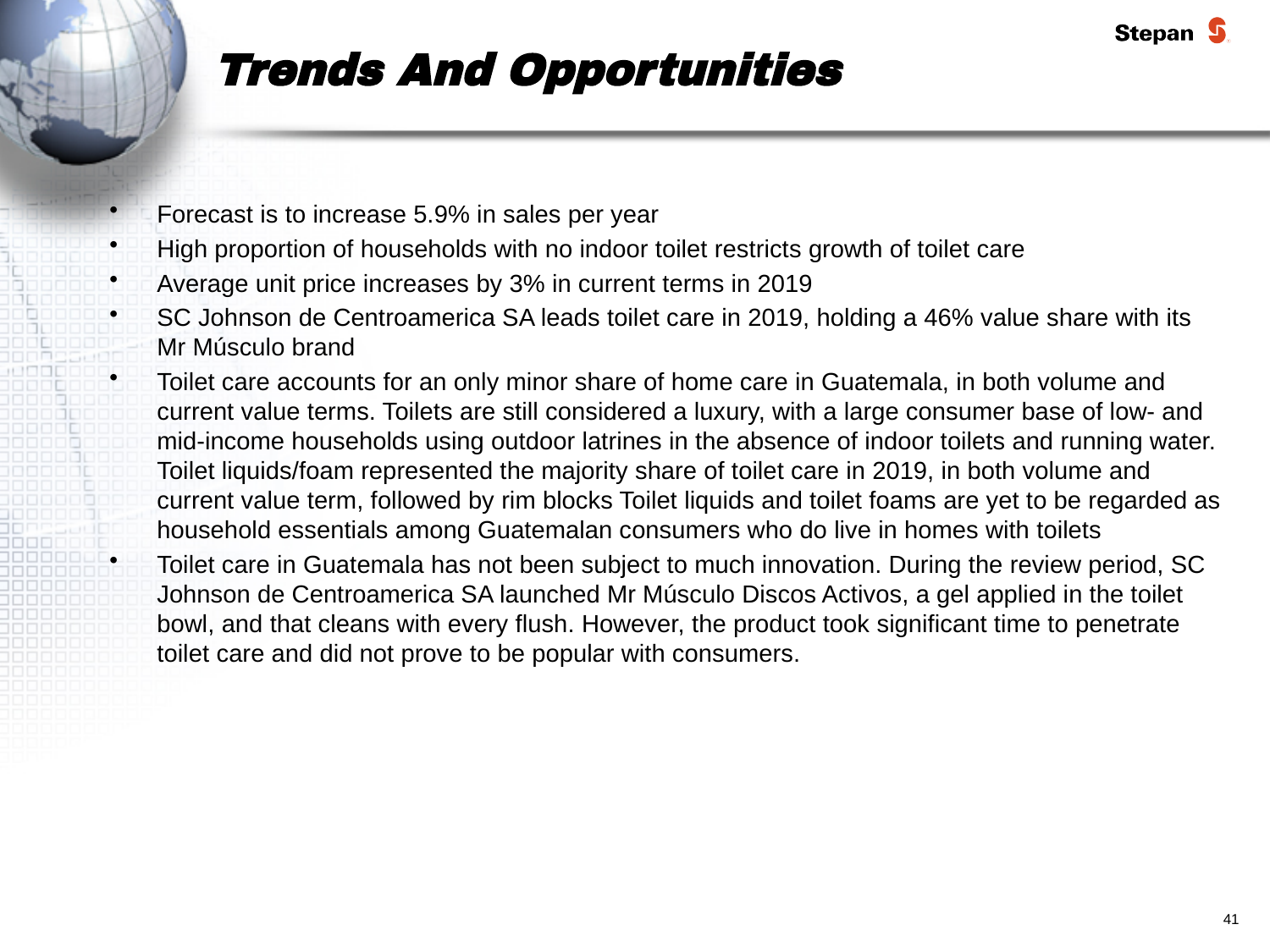

# Trends And Opportunities
Forecast is to increase 5.9% in sales per year
High proportion of households with no indoor toilet restricts growth of toilet care
Average unit price increases by 3% in current terms in 2019
SC Johnson de Centroamerica SA leads toilet care in 2019, holding a 46% value share with its Mr Músculo brand
Toilet care accounts for an only minor share of home care in Guatemala, in both volume and current value terms. Toilets are still considered a luxury, with a large consumer base of low- and mid-income households using outdoor latrines in the absence of indoor toilets and running water. Toilet liquids/foam represented the majority share of toilet care in 2019, in both volume and current value term, followed by rim blocks Toilet liquids and toilet foams are yet to be regarded as household essentials among Guatemalan consumers who do live in homes with toilets
Toilet care in Guatemala has not been subject to much innovation. During the review period, SC Johnson de Centroamerica SA launched Mr Músculo Discos Activos, a gel applied in the toilet bowl, and that cleans with every flush. However, the product took significant time to penetrate toilet care and did not prove to be popular with consumers.
41